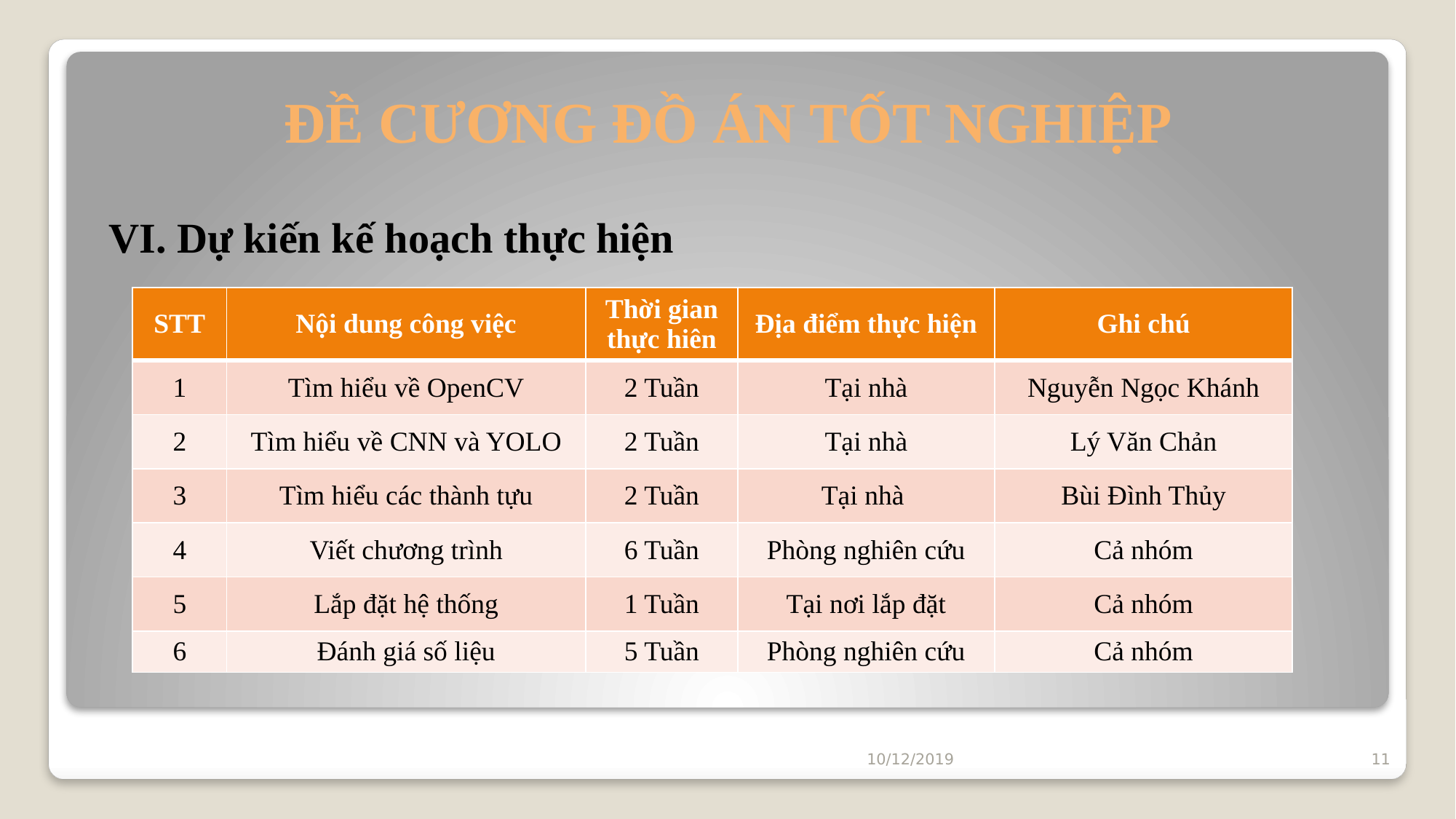

ĐỀ CƯƠNG ĐỒ ÁN TỐT NGHIỆP
VI. Dự kiến kế hoạch thực hiện
| STT | Nội dung công việc | Thời gian thực hiên | Địa điểm thực hiện | Ghi chú |
| --- | --- | --- | --- | --- |
| 1 | Tìm hiểu về OpenCV | 2 Tuần | Tại nhà | Nguyễn Ngọc Khánh |
| 2 | Tìm hiểu về CNN và YOLO | 2 Tuần | Tại nhà | Lý Văn Chản |
| 3 | Tìm hiểu các thành tựu | 2 Tuần | Tại nhà | Bùi Đình Thủy |
| 4 | Viết chương trình | 6 Tuần | Phòng nghiên cứu | Cả nhóm |
| 5 | Lắp đặt hệ thống | 1 Tuần | Tại nơi lắp đặt | Cả nhóm |
| 6 | Đánh giá số liệu | 5 Tuần | Phòng nghiên cứu | Cả nhóm |
10/12/2019
11